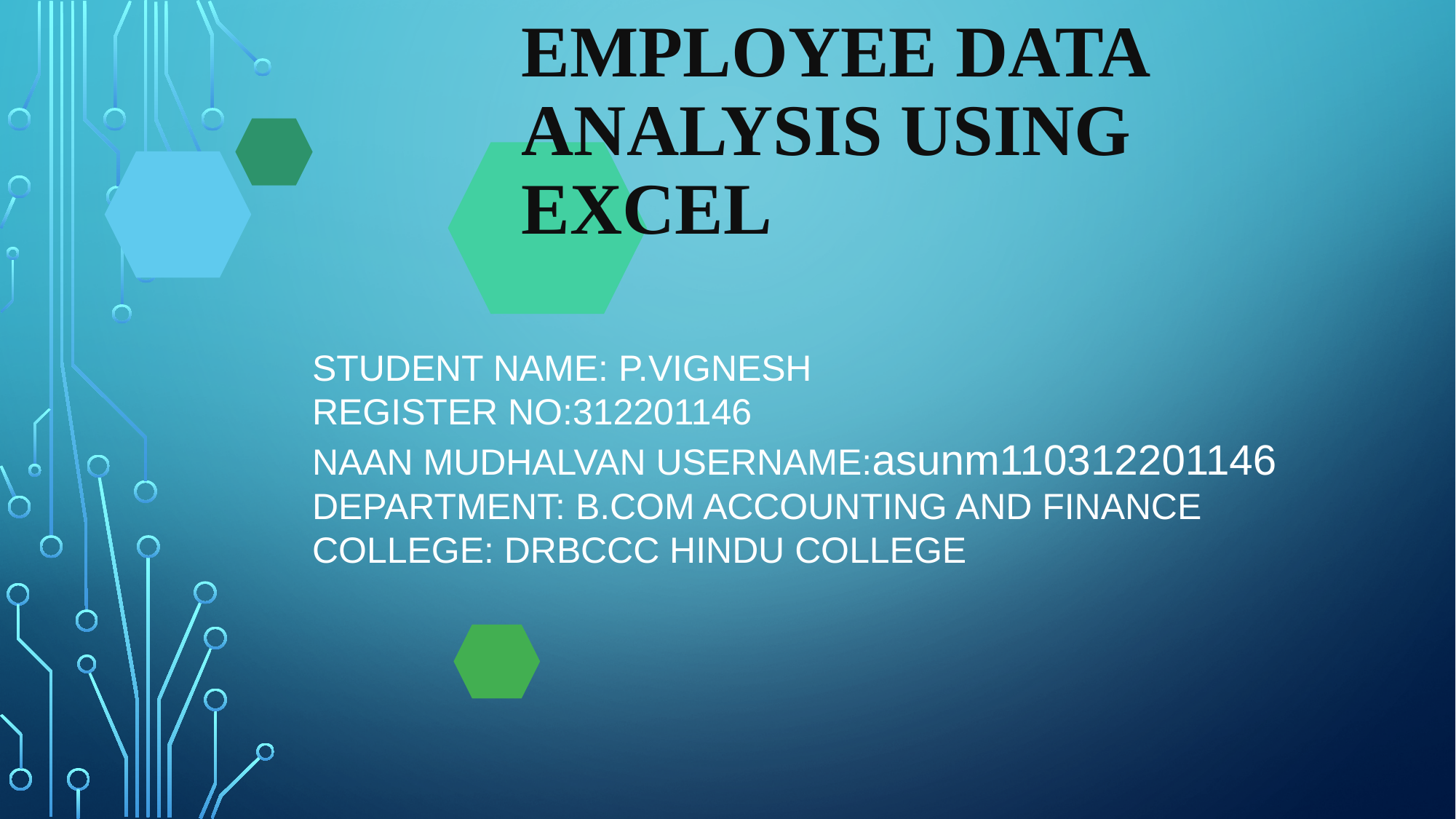

# Employee Data Analysis using Excel
STUDENT NAME: P.VIGNESH
REGISTER NO:312201146
NAAN MUDHALVAN USERNAME:asunm110312201146
DEPARTMENT: B.COM ACCOUNTING AND FINANCE
COLLEGE: DRBCCC HINDU COLLEGE